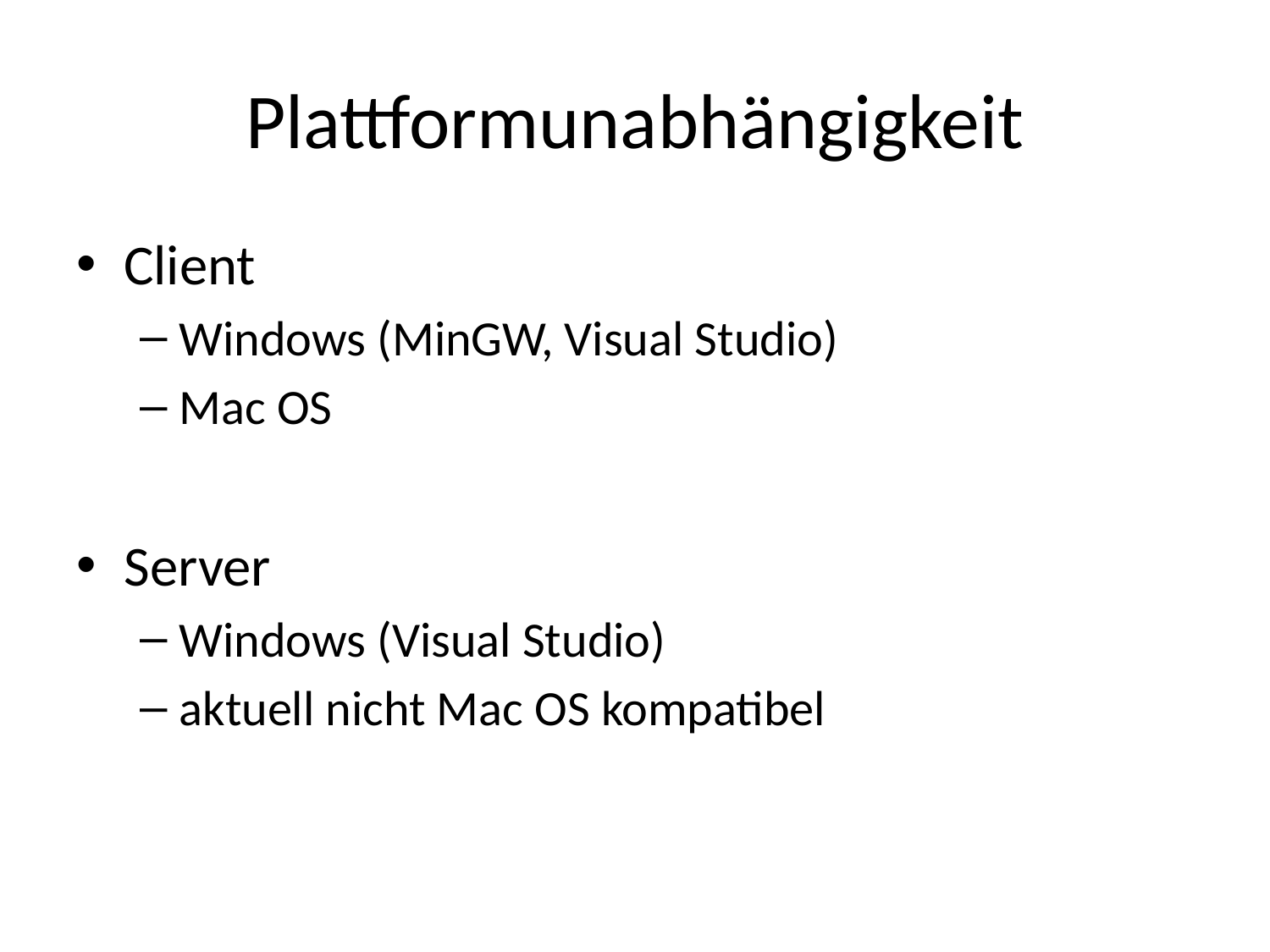

# Plattformunabhängigkeit
Client
Windows (MinGW, Visual Studio)
Mac OS

Server
Windows (Visual Studio)
aktuell nicht Mac OS kompatibel